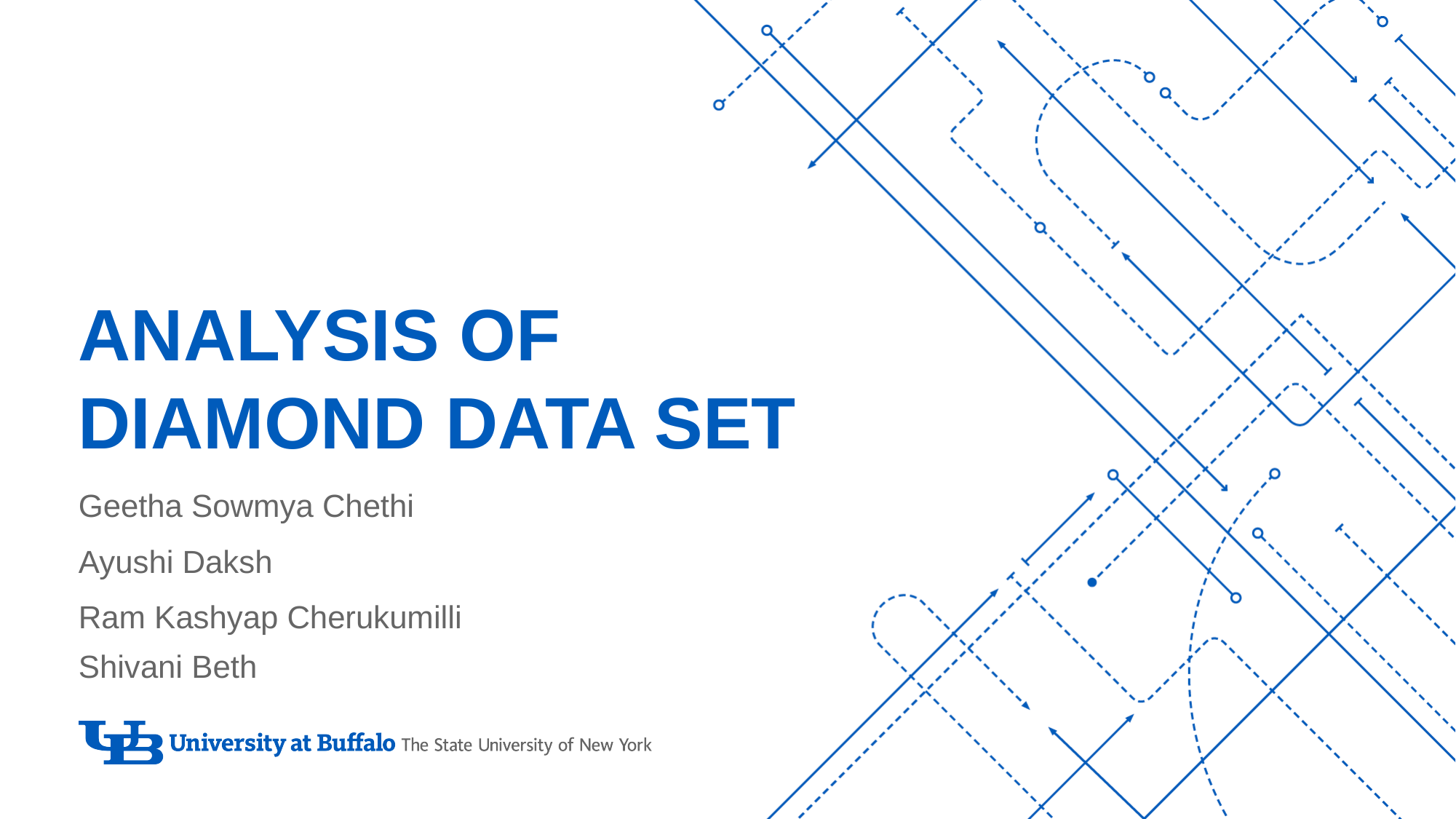

# Analysis of Diamond Data Set
Geetha Sowmya Chethi
Ayushi Daksh
Ram Kashyap Cherukumilli
Shivani Beth